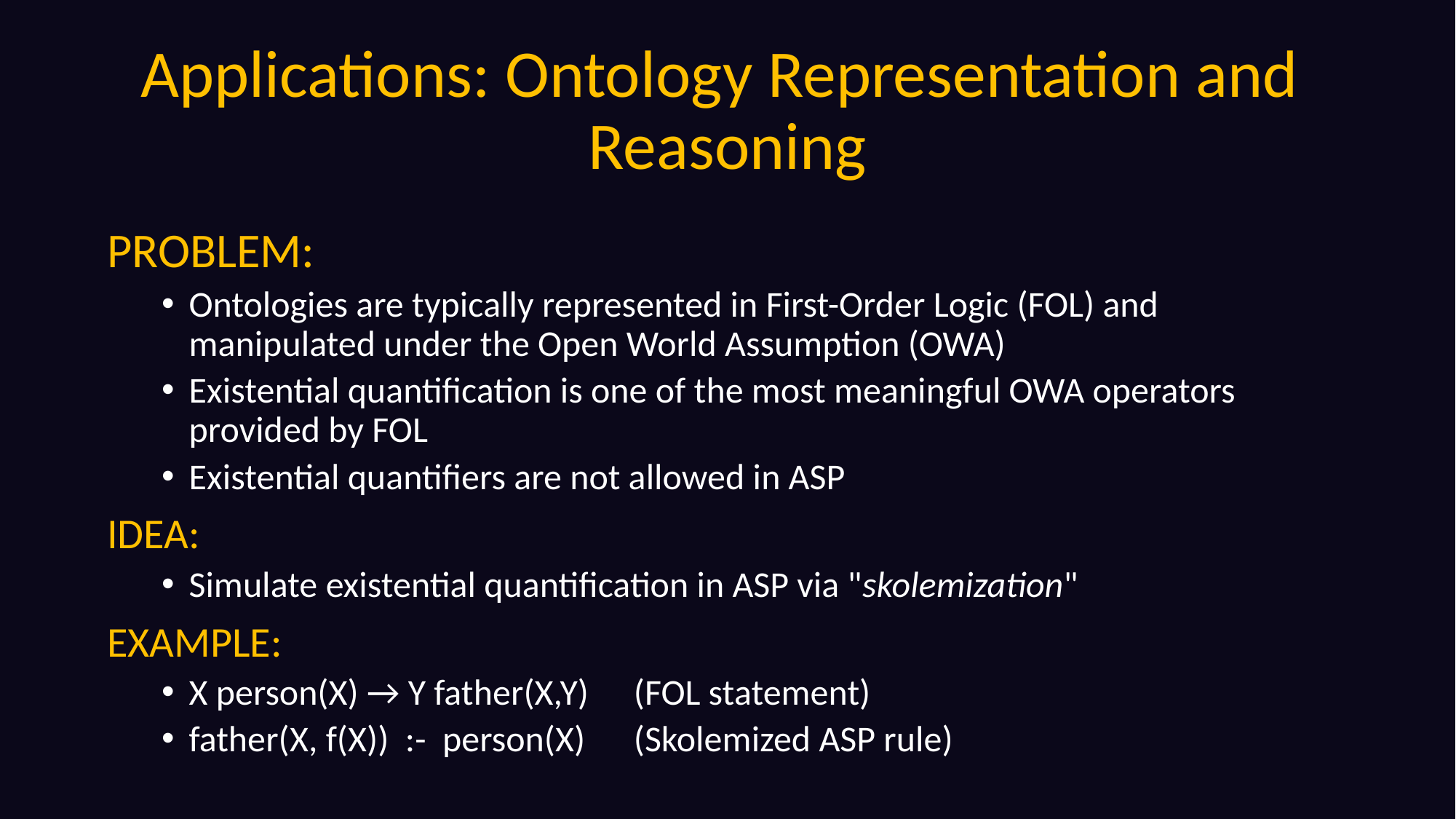

# Applications: Ontology Representation and Reasoning
PROBLEM:
Ontologies are typically represented in First-Order Logic (FOL) and manipulated under the Open World Assumption (OWA)
Existential quantification is one of the most meaningful OWA operators provided by FOL
Existential quantifiers are not allowed in ASP
IDEA:
Simulate existential quantification in ASP via "skolemization"
EXAMPLE:
X person(X) → Y father(X,Y) 	 (FOL statement)
father(X, f(X))  :-  person(X)	 (Skolemized ASP rule)